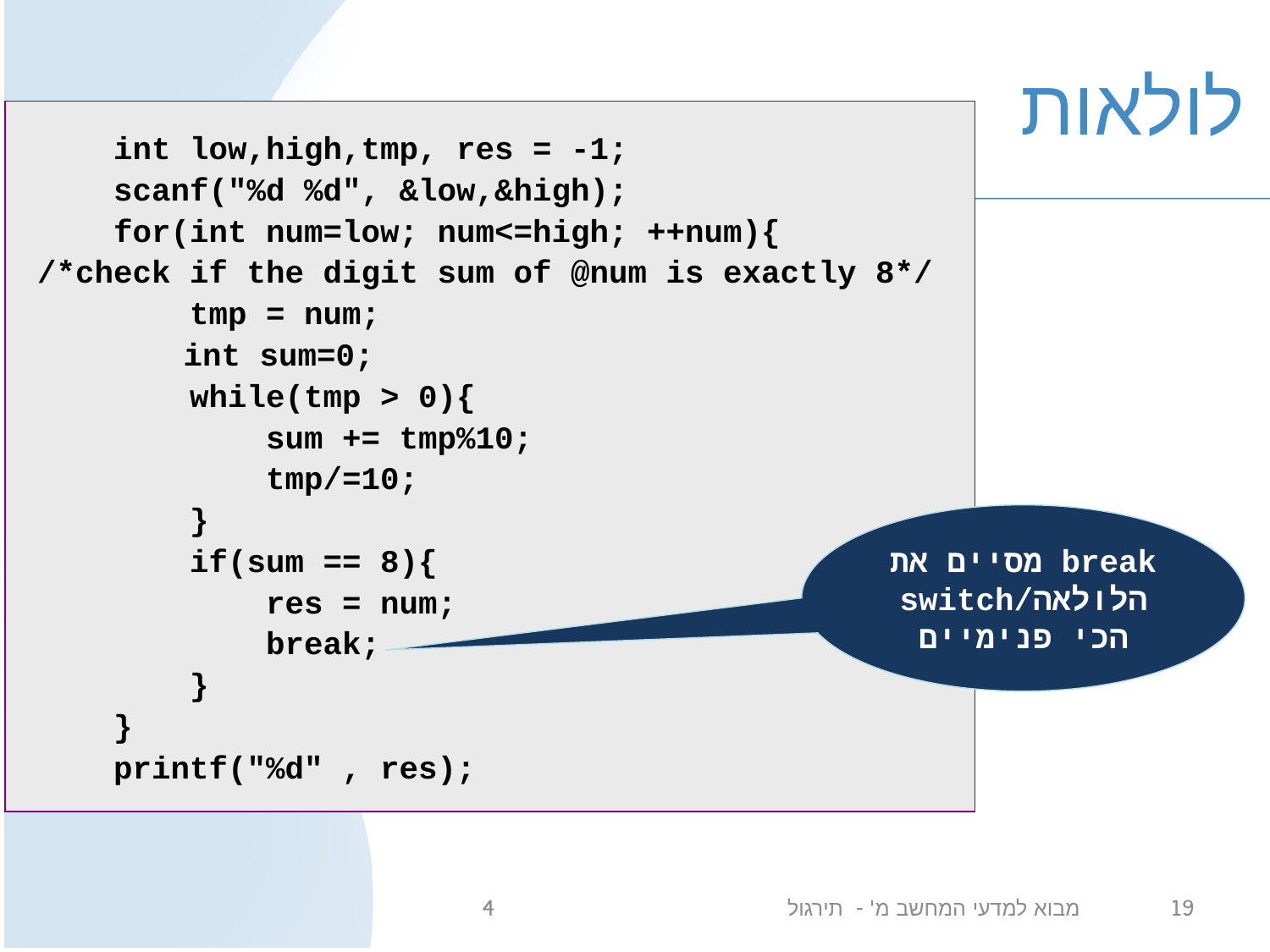

# לולאות
    int low,high,tmp, res = -1;
    scanf("%d %d", &low,&high);
    for(int num=low; num<=high; ++num){
/*check if the digit sum of @num is exactly 8*/
        tmp = num;
	 int sum=0;
        while(tmp > 0){
            sum += tmp%10;
            tmp/=10;
        }
        if(sum == 8){
            res = num;
            break;
        }
    }
    printf("%d" , res);

break מסיים את הלולאה/switch הכי פנימיים
מבוא למדעי המחשב מ' - תירגול 4
19